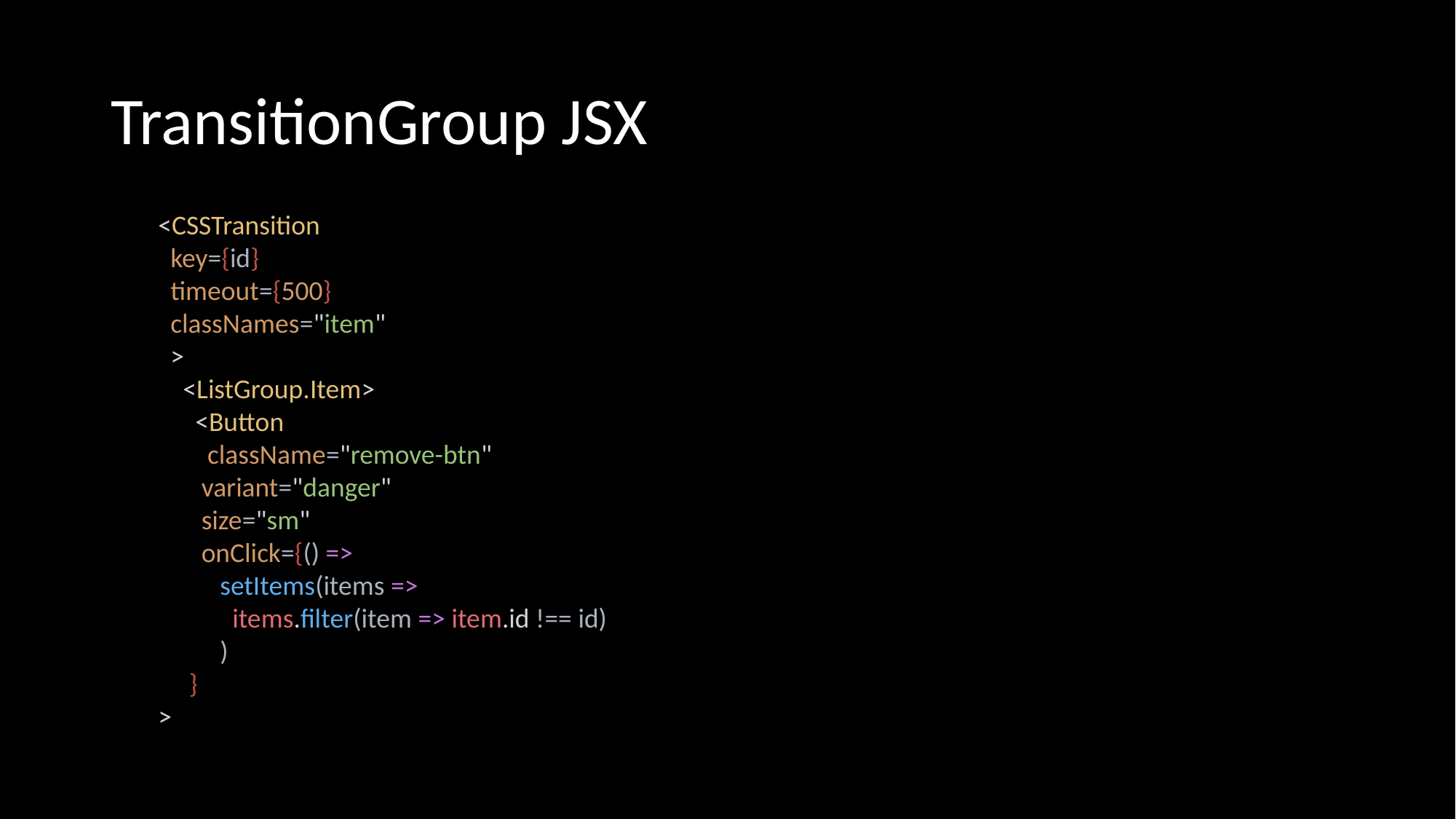

# TransitionGroup JSX
<CSSTransition
  key={id}
  timeout={500}
  classNames="item"
  >
    <ListGroup.Item>
      <Button
        className="remove-btn"
       variant="danger"
       size="sm"
       onClick={() =>
          setItems(items =>
            items.filter(item => item.id !== id)
          )
     }
>